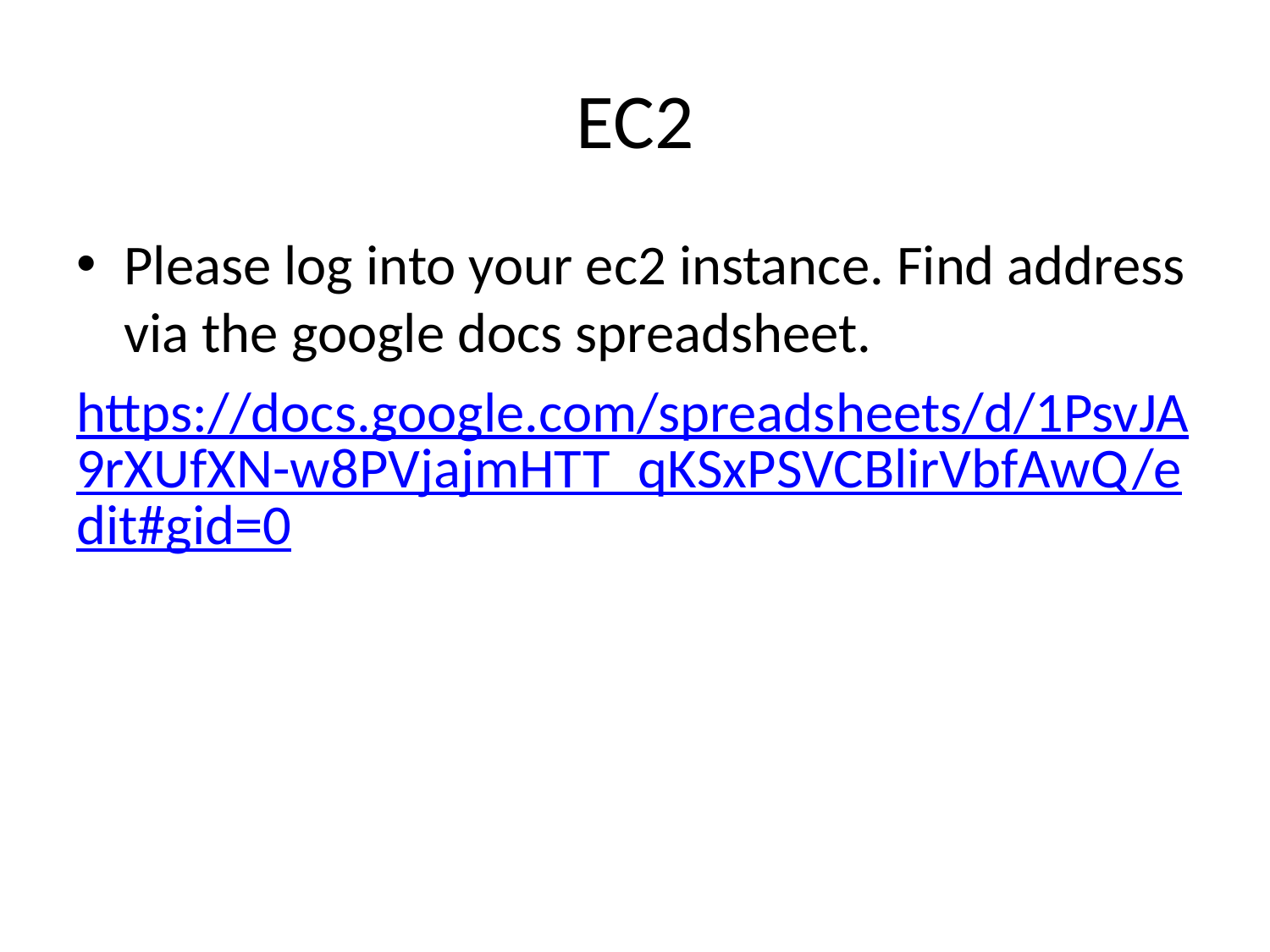

# EC2
Please log into your ec2 instance. Find address via the google docs spreadsheet.
https://docs.google.com/spreadsheets/d/1PsvJA9rXUfXN-w8PVjajmHTT_qKSxPSVCBlirVbfAwQ/edit#gid=0